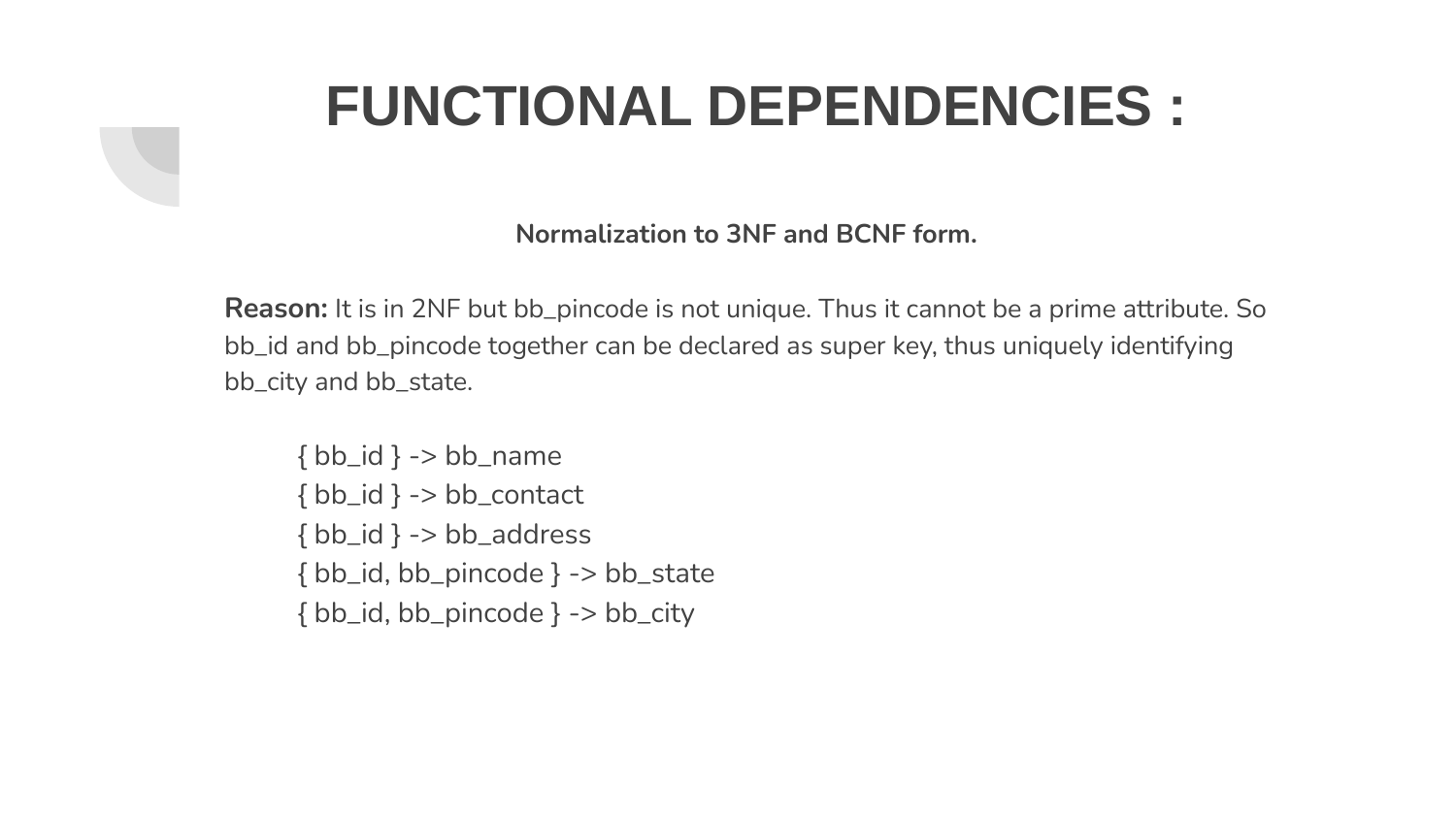

# FUNCTIONAL DEPENDENCIES :
		Normalization to 3NF and BCNF form.

Reason: It is in 2NF but bb_pincode is not unique. Thus it cannot be a prime attribute. So bb_id and bb_pincode together can be declared as super key, thus uniquely identifying bb_city and bb_state.

{ bb_id } -> bb_name
{ bb_id } -> bb_contact
{ bb_id } -> bb_address
{ bb_id, bb_pincode } -> bb_state
{ bb_id, bb_pincode } -> bb_city